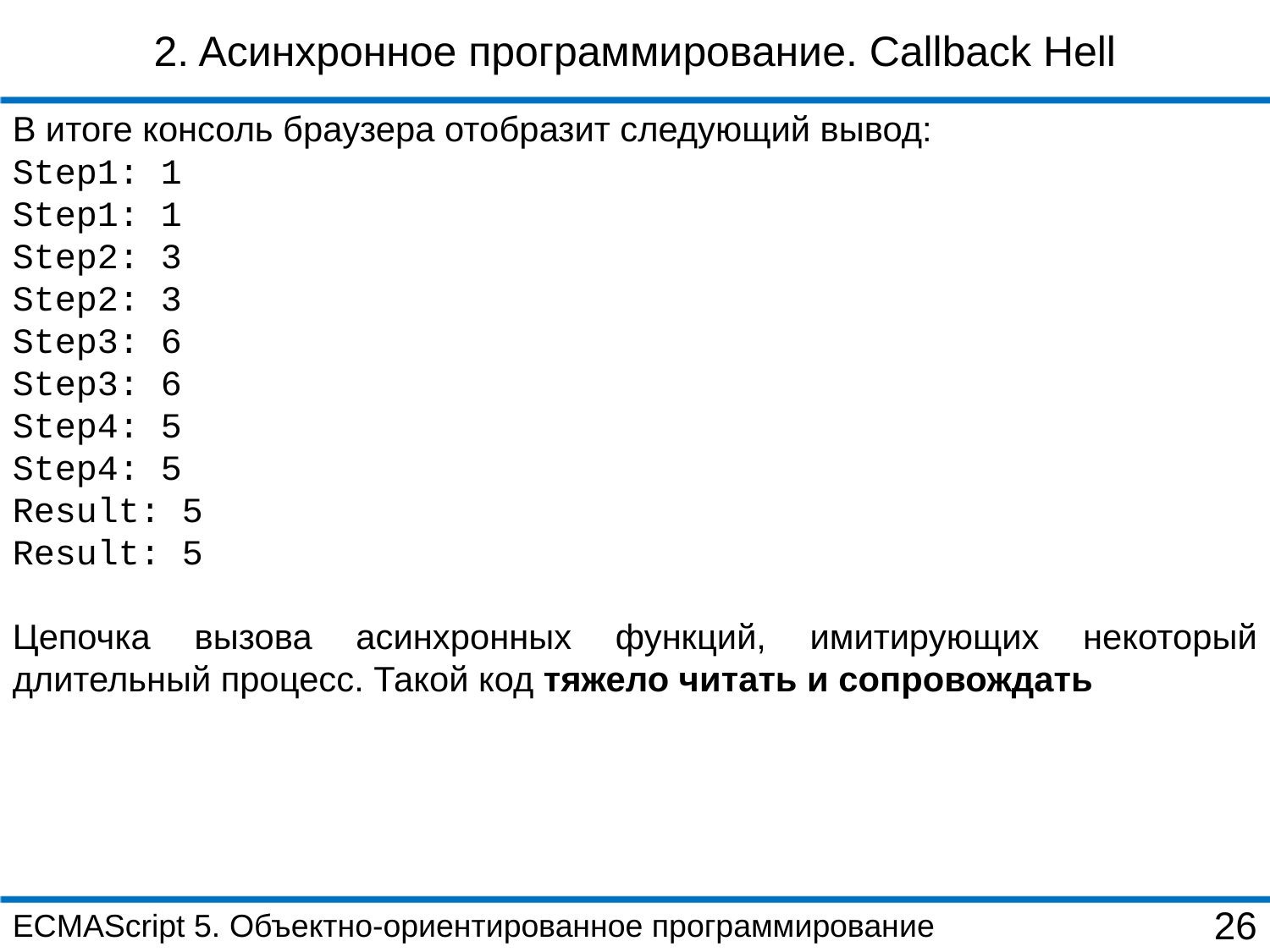

2. Aсинхронное программирование. Callback Hell
В итоге консоль браузера отобразит следующий вывод:
Step1: 1
Step1: 1
Step2: 3
Step2: 3
Step3: 6
Step3: 6
Step4: 5
Step4: 5
Result: 5
Result: 5

Цепочка вызова асинхронных функций, имитирующих некоторый длительный процесс. Такой код тяжело читать и сопровождать
ECMAScript 5. Объектно-ориентированное программирование
26